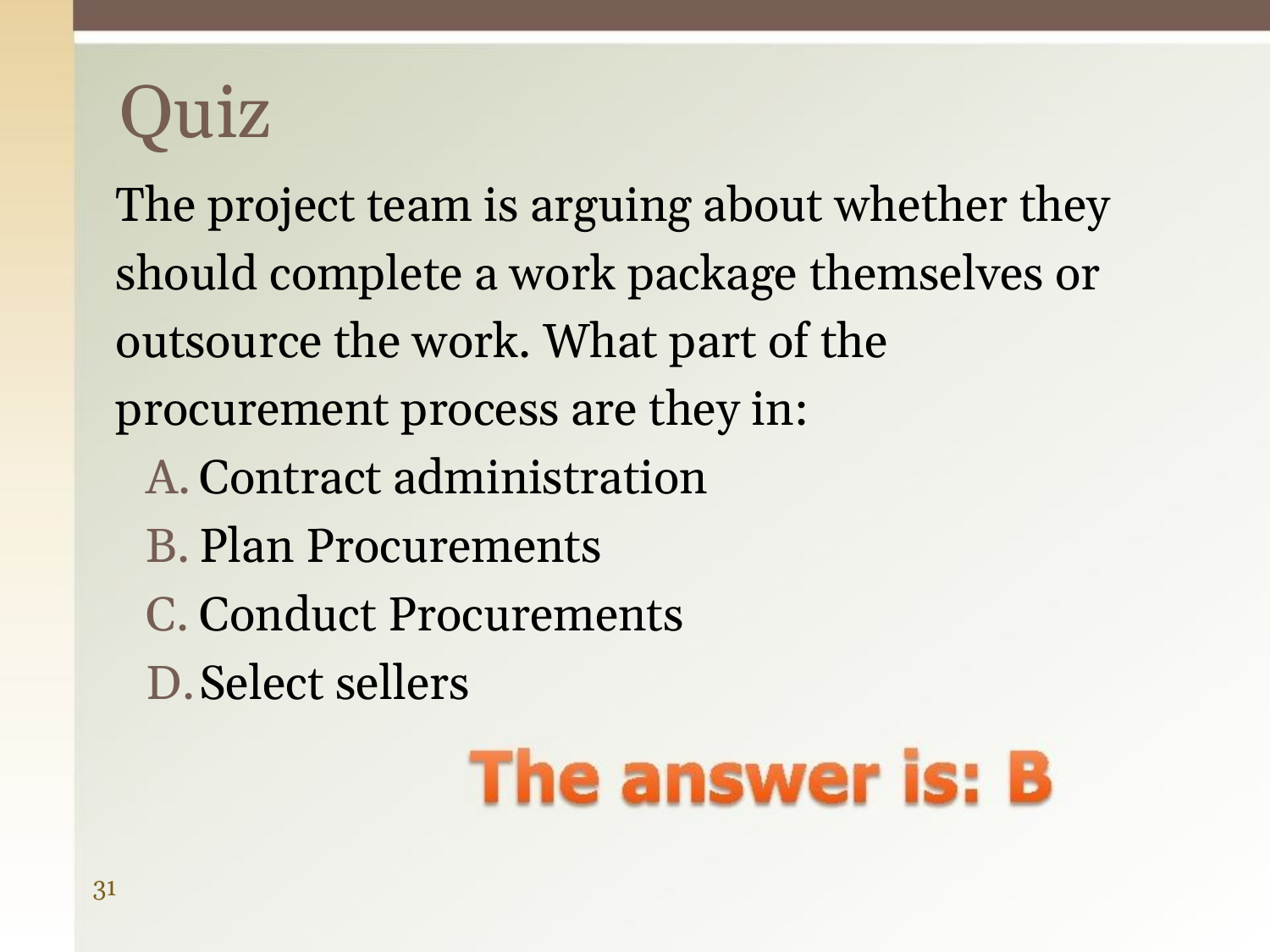

# Quiz
The project team is arguing about whether they should complete a work package themselves or outsource the work. What part of the procurement process are they in:
Contract administration
Plan Procurements
Conduct Procurements
Select sellers

31